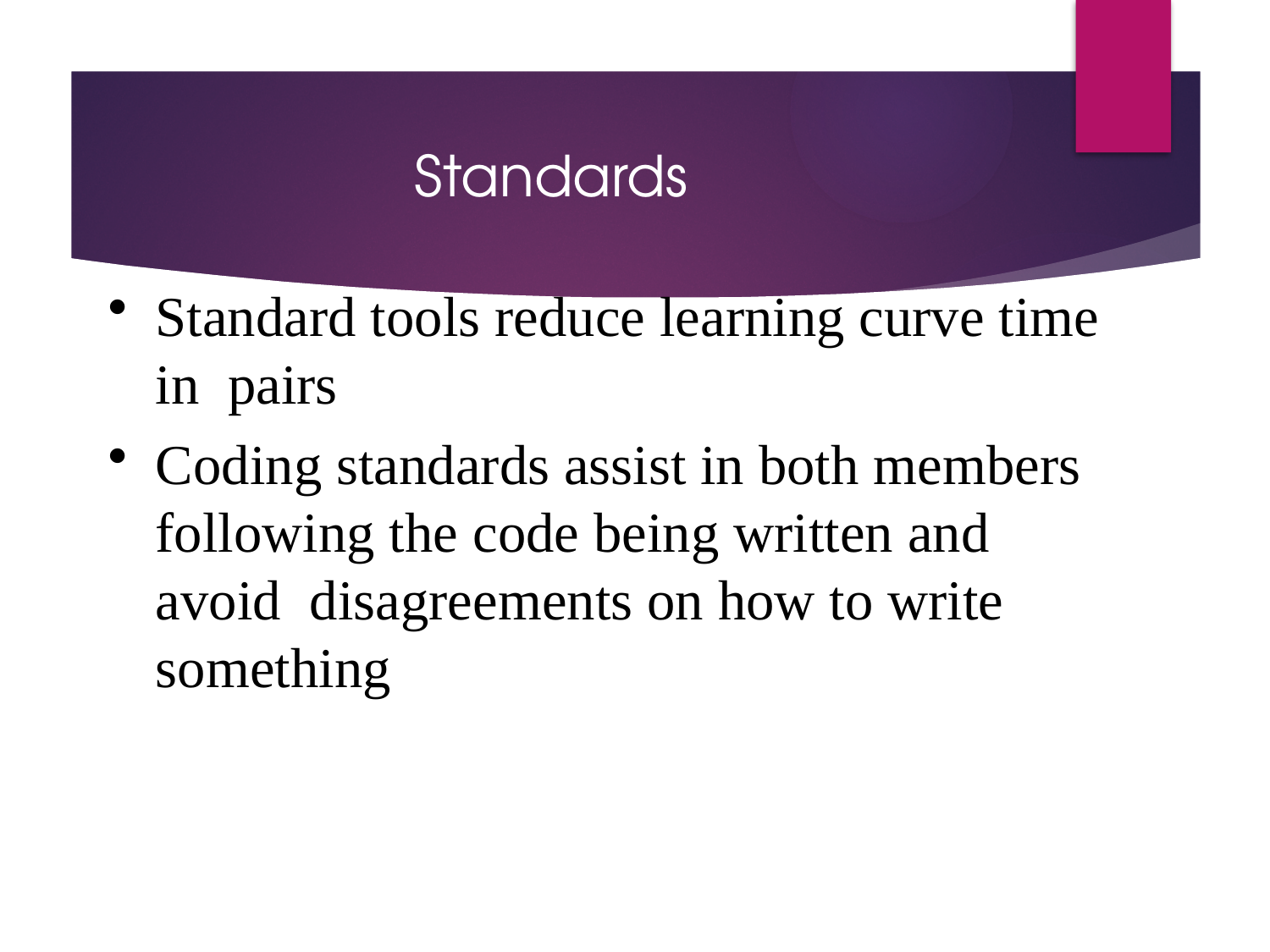

# Standards
Standard tools reduce learning curve time in  pairs
Coding standards assist in both members  following the code being written and avoid  disagreements on how to write something